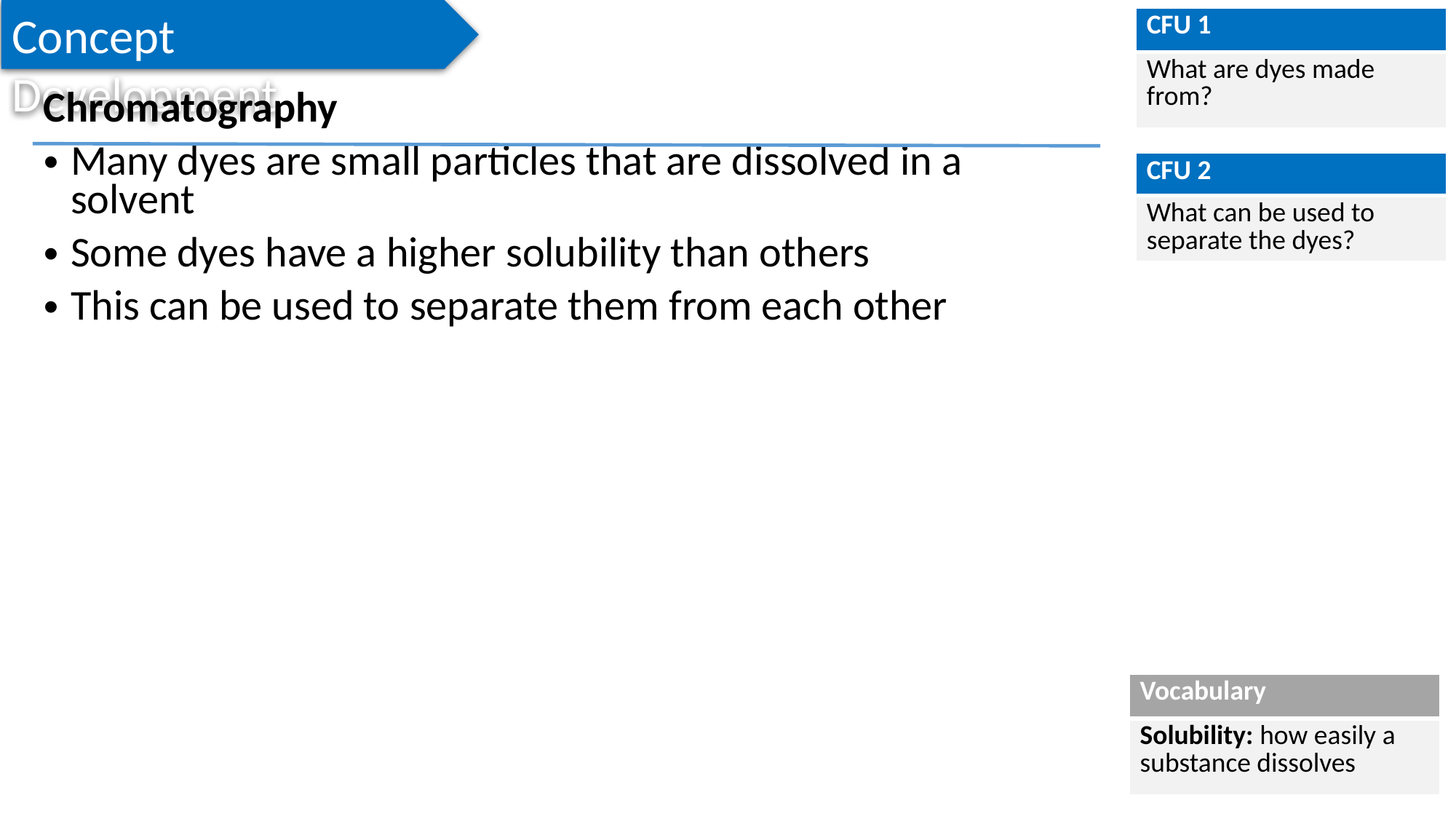

Concept Development
| CFU 1 |
| --- |
| What are dyes made from? |
Chromatography
Many dyes are small particles that are dissolved in a solvent
Some dyes have a higher solubility than others
This can be used to separate them from each other
| CFU 2 |
| --- |
| What can be used to separate the dyes? |
| Vocabulary |
| --- |
| Solubility: how easily a substance dissolves |